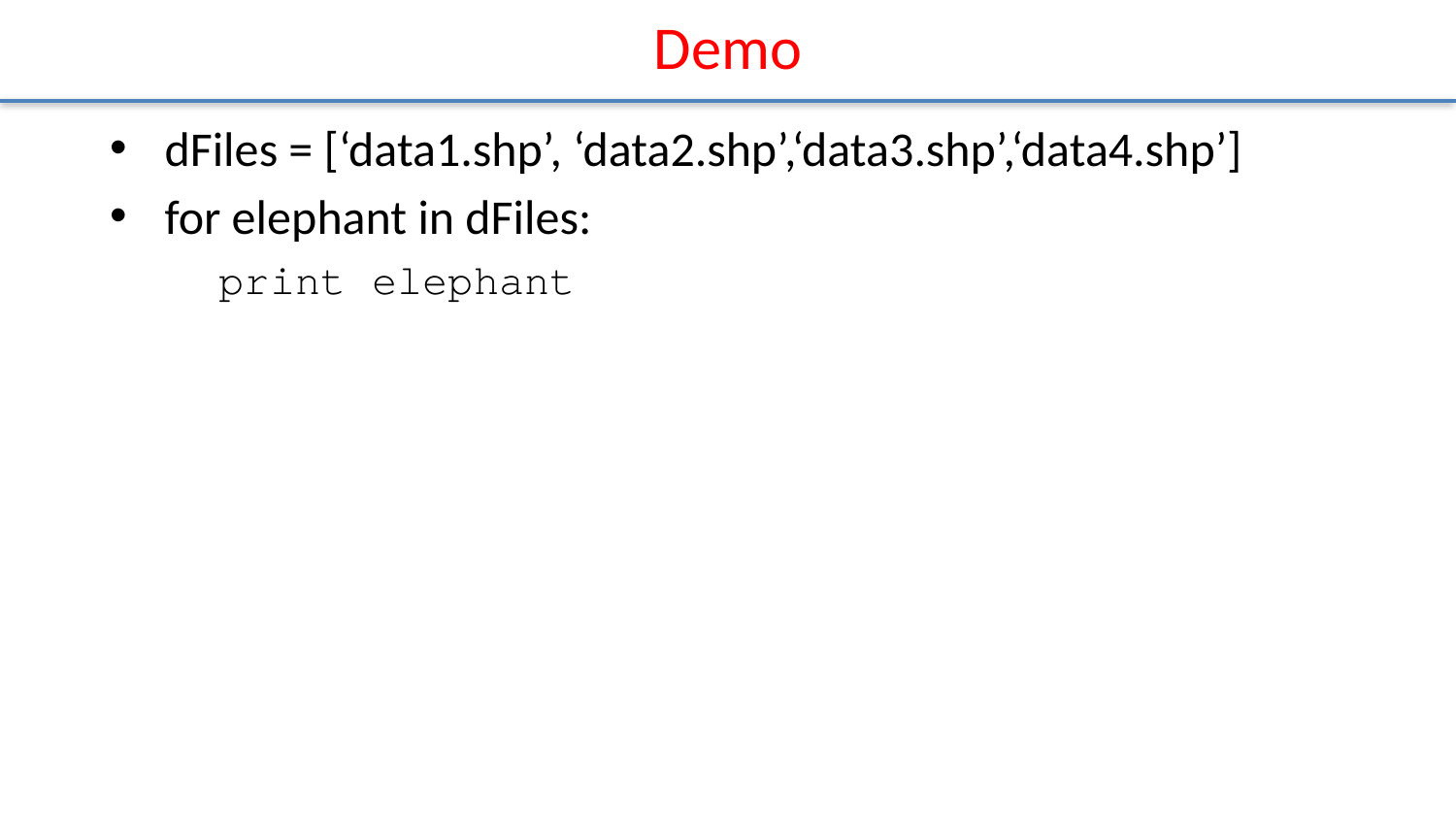

# Demo
dFiles = [‘data1.shp’, ‘data2.shp’,‘data3.shp’,‘data4.shp’]
for elephant in dFiles:
print elephant